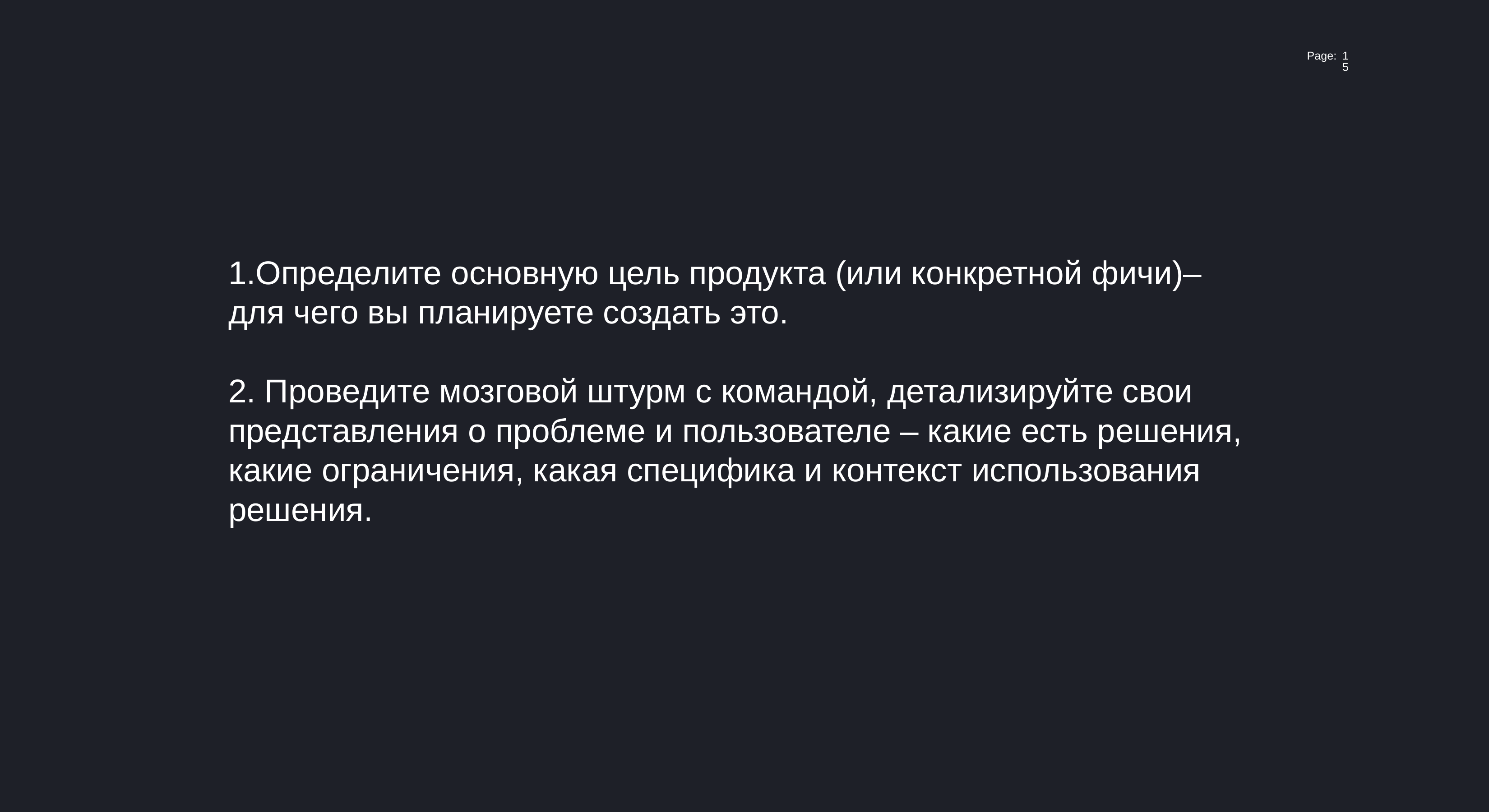

15
1.Определите основную цель продукта (или конкретной фичи)– для чего вы планируете создать это.

2. Проведите мозговой штурм с командой, детализируйте свои представления о проблеме и пользователе – какие есть решения, какие ограничения, какая специфика и контекст использования решения.